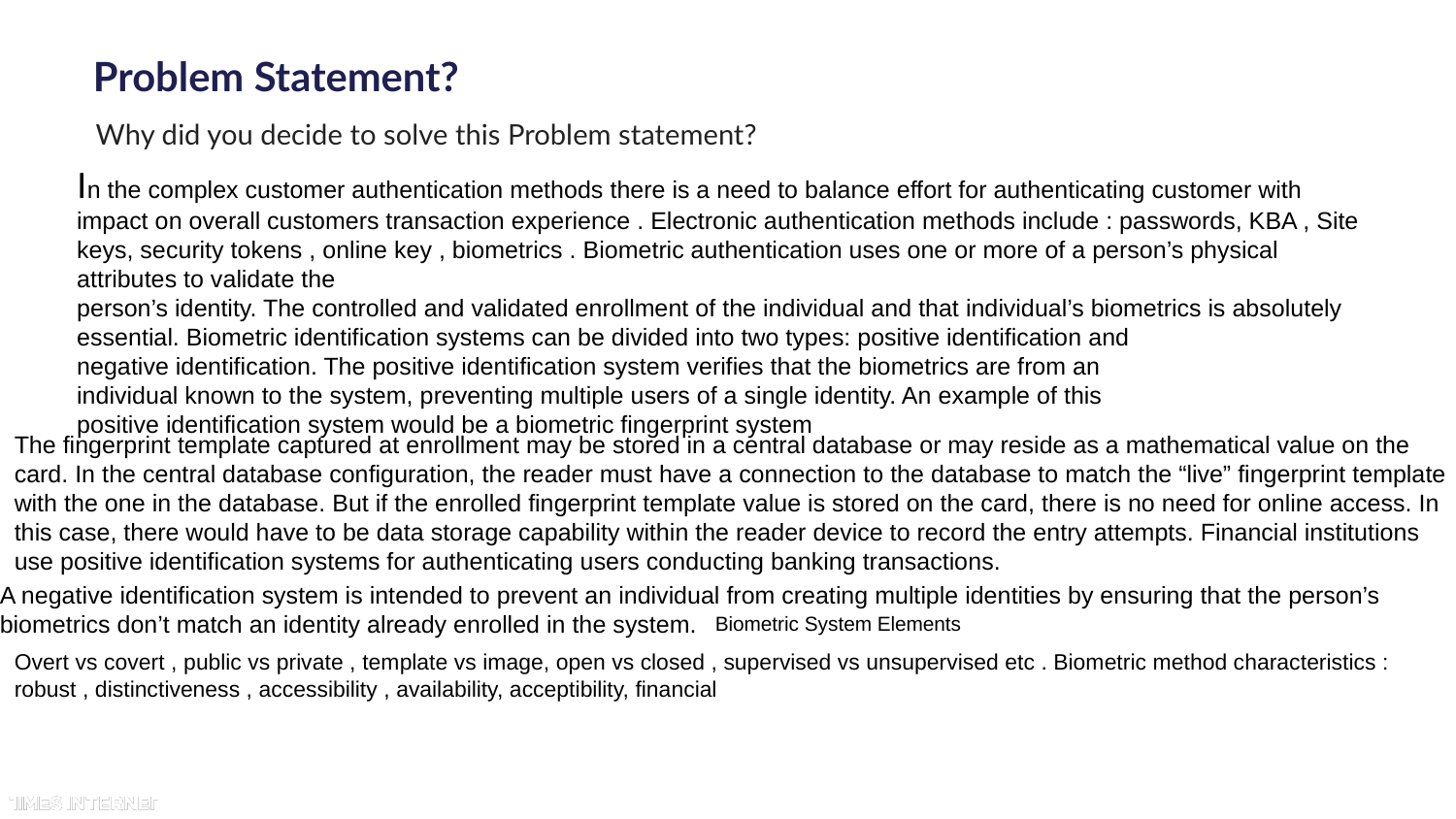

Problem Statement?
Why did you decide to solve this Problem statement?
In the complex customer authentication methods there is a need to balance effort for authenticating customer with impact on overall customers transaction experience . Electronic authentication methods include : passwords, KBA , Site keys, security tokens , online key , biometrics . Biometric authentication uses one or more of a person’s physical attributes to validate the
person’s identity. The controlled and validated enrollment of the individual and that individual’s biometrics is absolutely essential. Biometric identification systems can be divided into two types: positive identification and
negative identification. The positive identification system verifies that the biometrics are from an
individual known to the system, preventing multiple users of a single identity. An example of this
positive identification system would be a biometric fingerprint system
The fingerprint template captured at enrollment may be stored in a central database or may reside as a mathematical value on the card. In the central database configuration, the reader must have a connection to the database to match the “live” fingerprint template with the one in the database. But if the enrolled fingerprint template value is stored on the card, there is no need for online access. In this case, there would have to be data storage capability within the reader device to record the entry attempts. Financial institutions use positive identification systems for authenticating users conducting banking transactions.
A negative identification system is intended to prevent an individual from creating multiple identities by ensuring that the person’s biometrics don’t match an identity already enrolled in the system.
Biometric System Elements
Overt vs covert , public vs private , template vs image, open vs closed , supervised vs unsupervised etc . Biometric method characteristics : robust , distinctiveness , accessibility , availability, acceptibility, financial